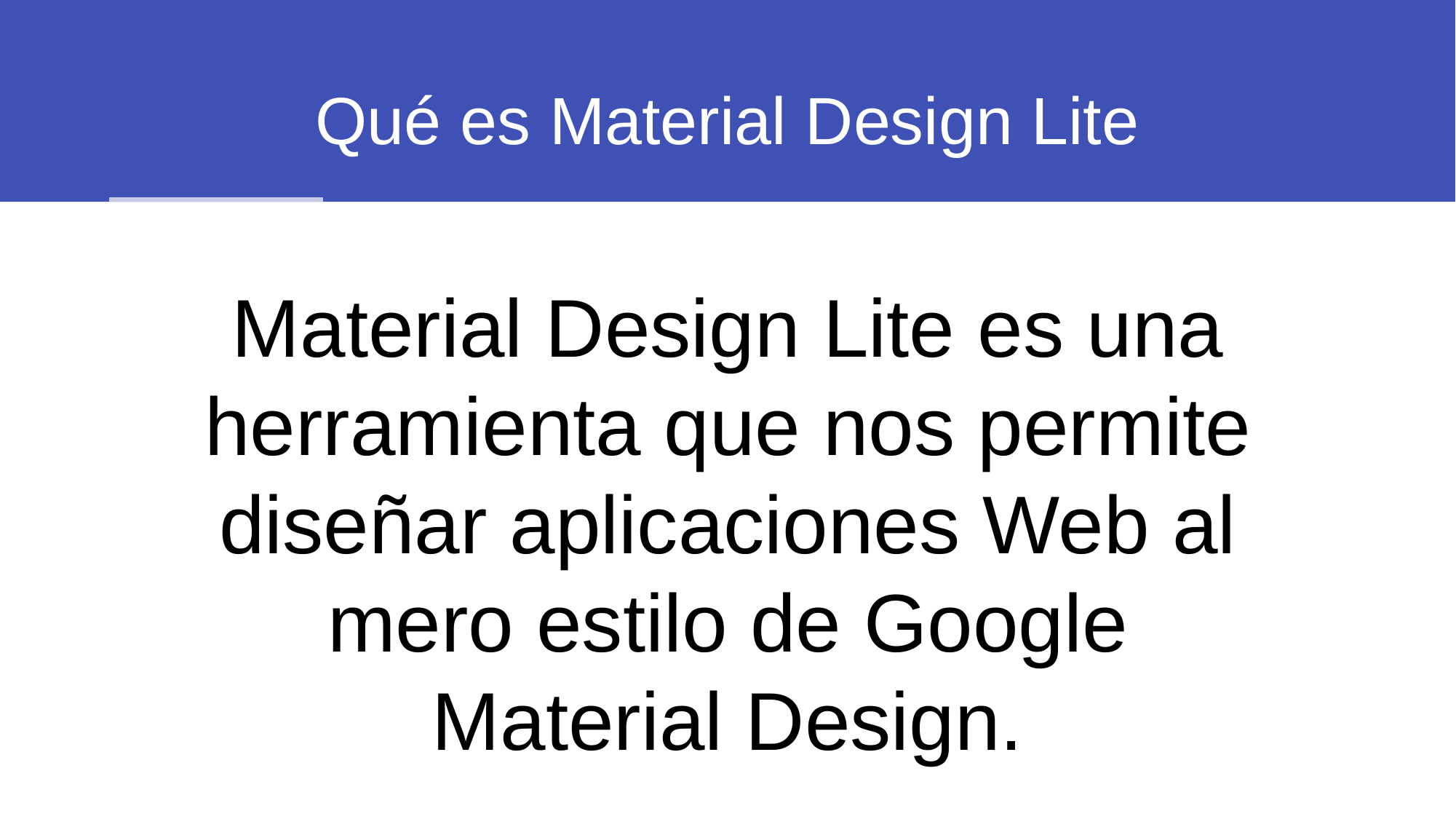

# Qué es Material Design Lite

Material Design Lite es una herramienta que nos permite diseñar aplicaciones Web al mero estilo de Google Material Design.